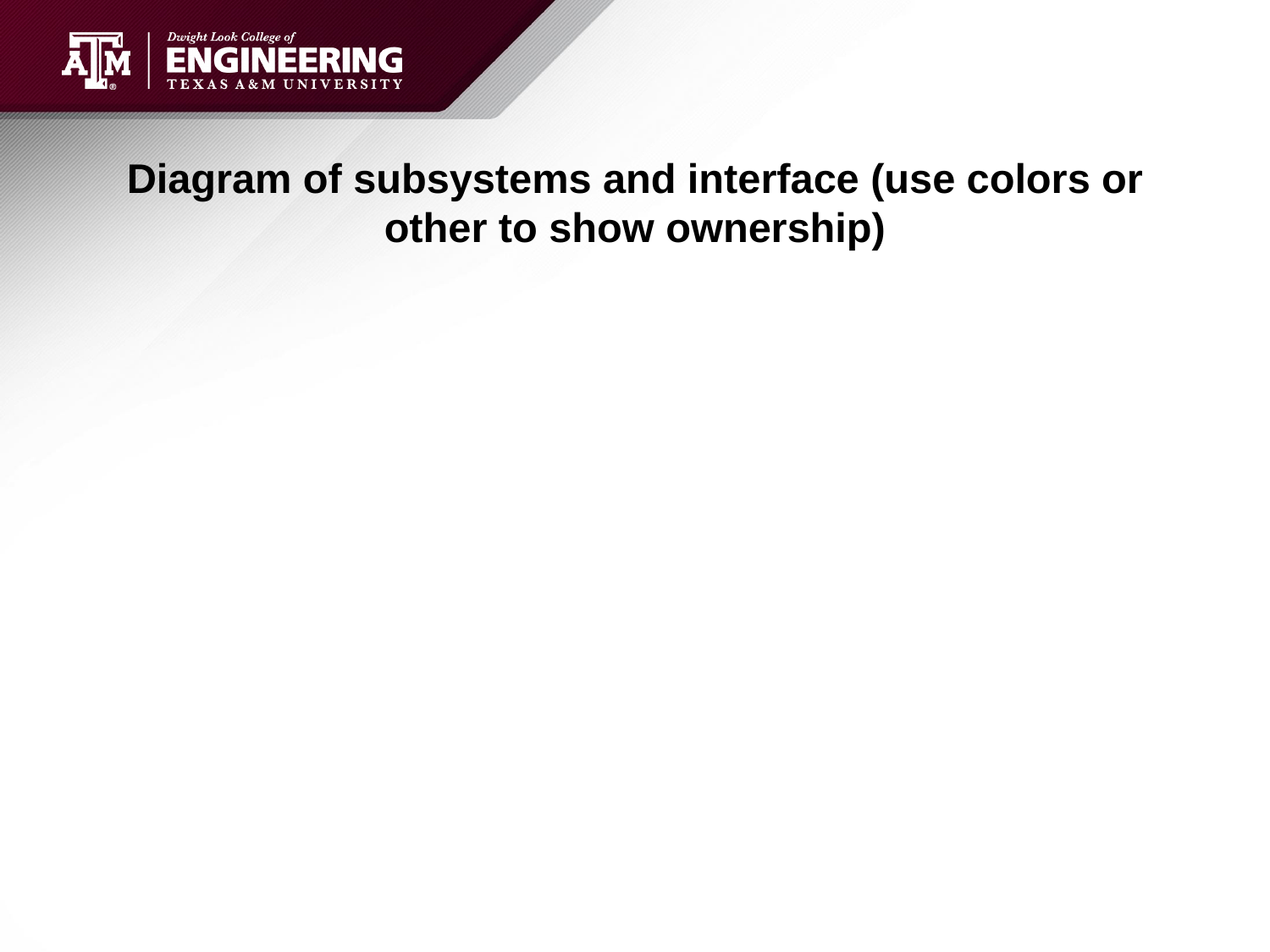

# Diagram of subsystems and interface (use colors or other to show ownership)